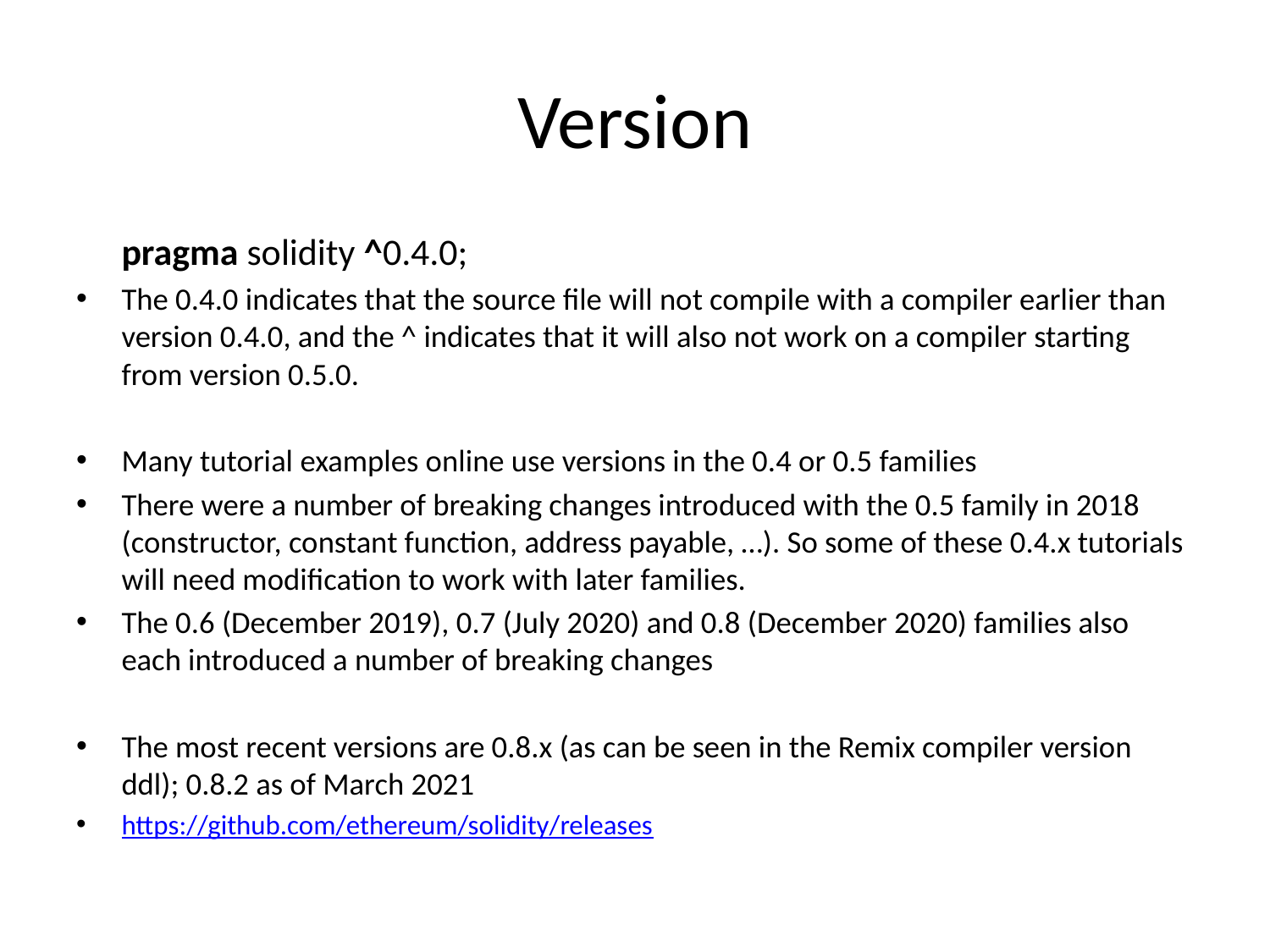

# Version
			pragma solidity ^0.4.0;
The 0.4.0 indicates that the source file will not compile with a compiler earlier than version 0.4.0, and the ^ indicates that it will also not work on a compiler starting from version 0.5.0.

Many tutorial examples online use versions in the 0.4 or 0.5 families
There were a number of breaking changes introduced with the 0.5 family in 2018 (constructor, constant function, address payable, …). So some of these 0.4.x tutorials will need modification to work with later families.
The 0.6 (December 2019), 0.7 (July 2020) and 0.8 (December 2020) families also each introduced a number of breaking changes

The most recent versions are 0.8.x (as can be seen in the Remix compiler version ddl); 0.8.2 as of March 2021
https://github.com/ethereum/solidity/releases